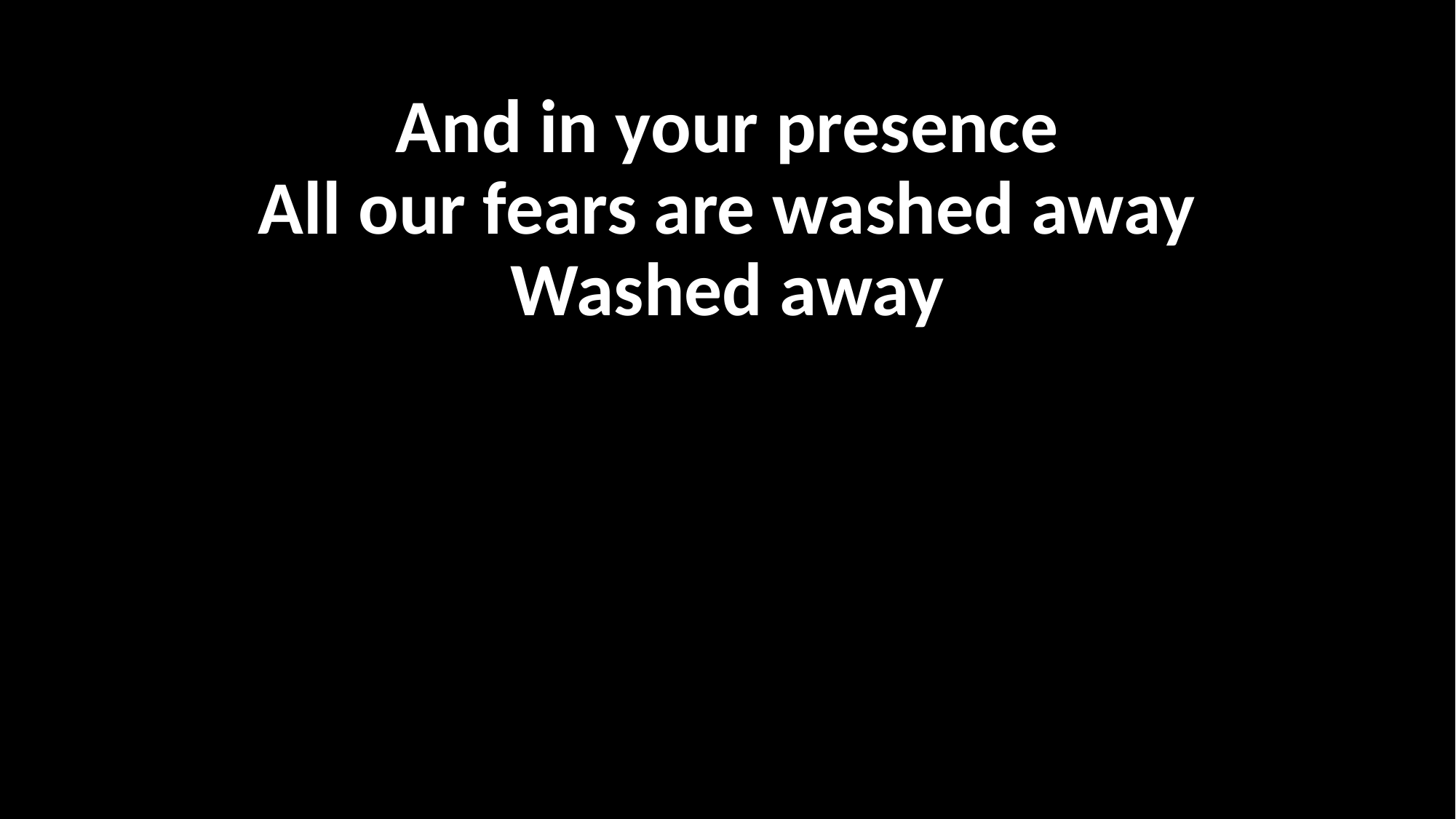

And in your presence
All our fears are washed away
Washed away